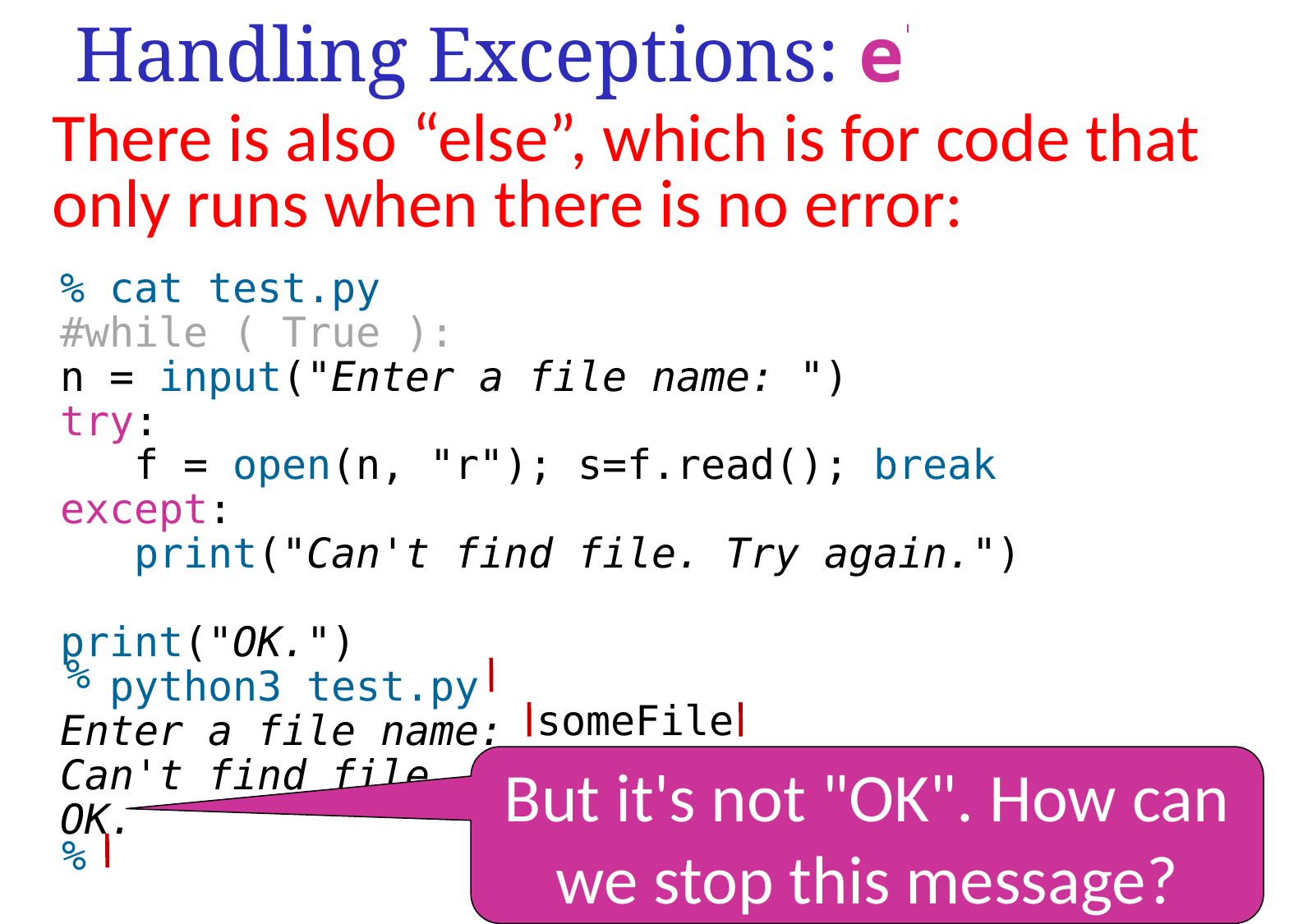

Handling Exceptions: else

There is also “else”, which is for code that only runs when there is no error:

First, you try to execute the block.

% cat test.py
#while ( True ):
n = input("Enter a file name: ")
try:
   f = open(n, "r"); s=f.read(); break
except:
   print("Can't find file. Try again.")

print("OK.")
  python3 test.py
Enter a file name:
Can't find file. Try again.
OK.
%
someFile
But it's not "OK". How can we stop this message?
%